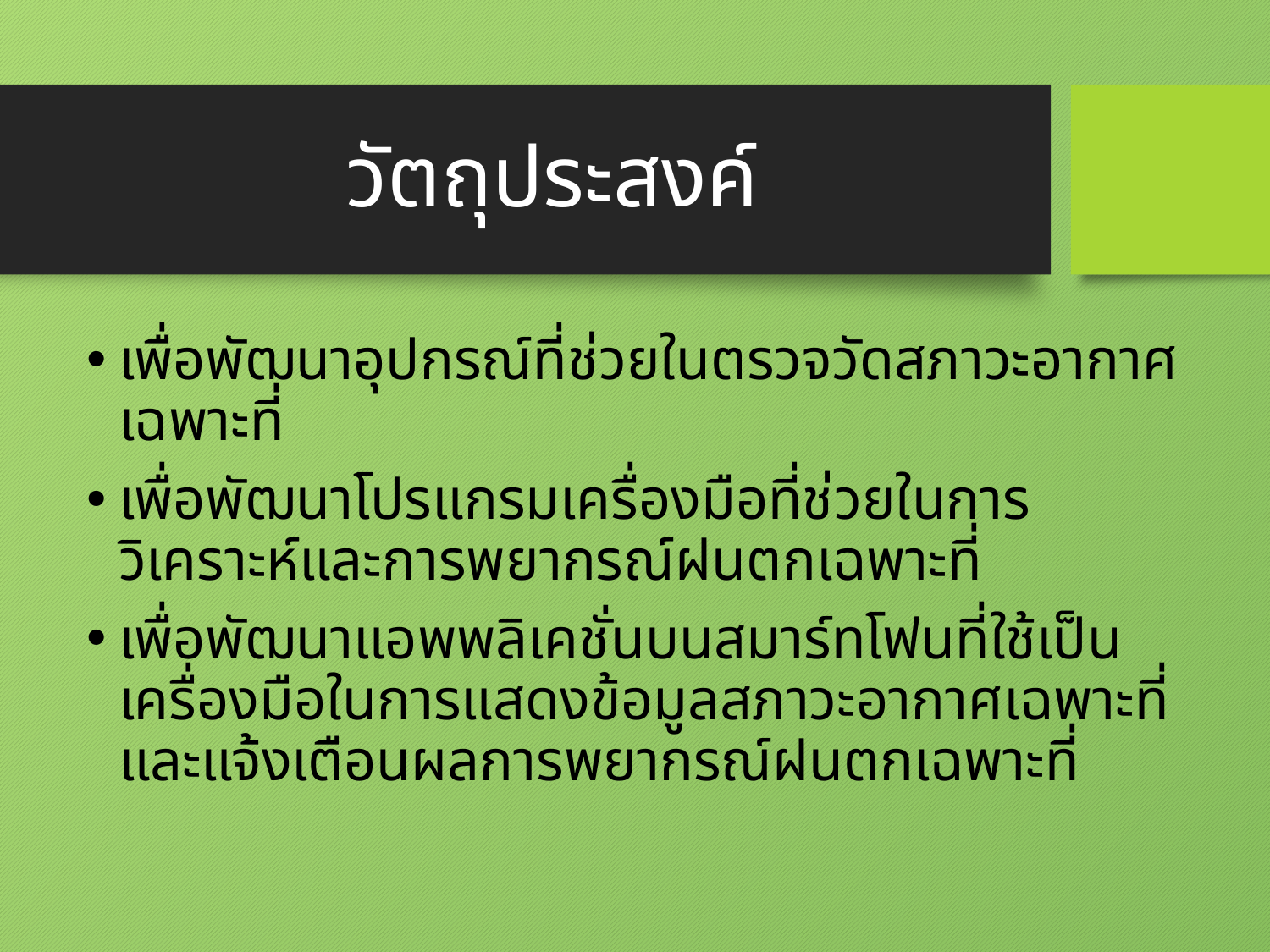

# วัตถุประสงค์
เพื่อพัฒนาอุปกรณ์ที่ช่วยในตรวจวัดสภาวะอากาศเฉพาะที่
เพื่อพัฒนาโปรแกรมเครื่องมือที่ช่วยในการวิเคราะห์และการพยากรณ์ฝนตกเฉพาะที่
เพื่อพัฒนาแอพพลิเคชั่นบนสมาร์ทโฟนที่ใช้เป็นเครื่องมือในการแสดงข้อมูลสภาวะอากาศเฉพาะที่และแจ้งเตือนผลการพยากรณ์ฝนตกเฉพาะที่